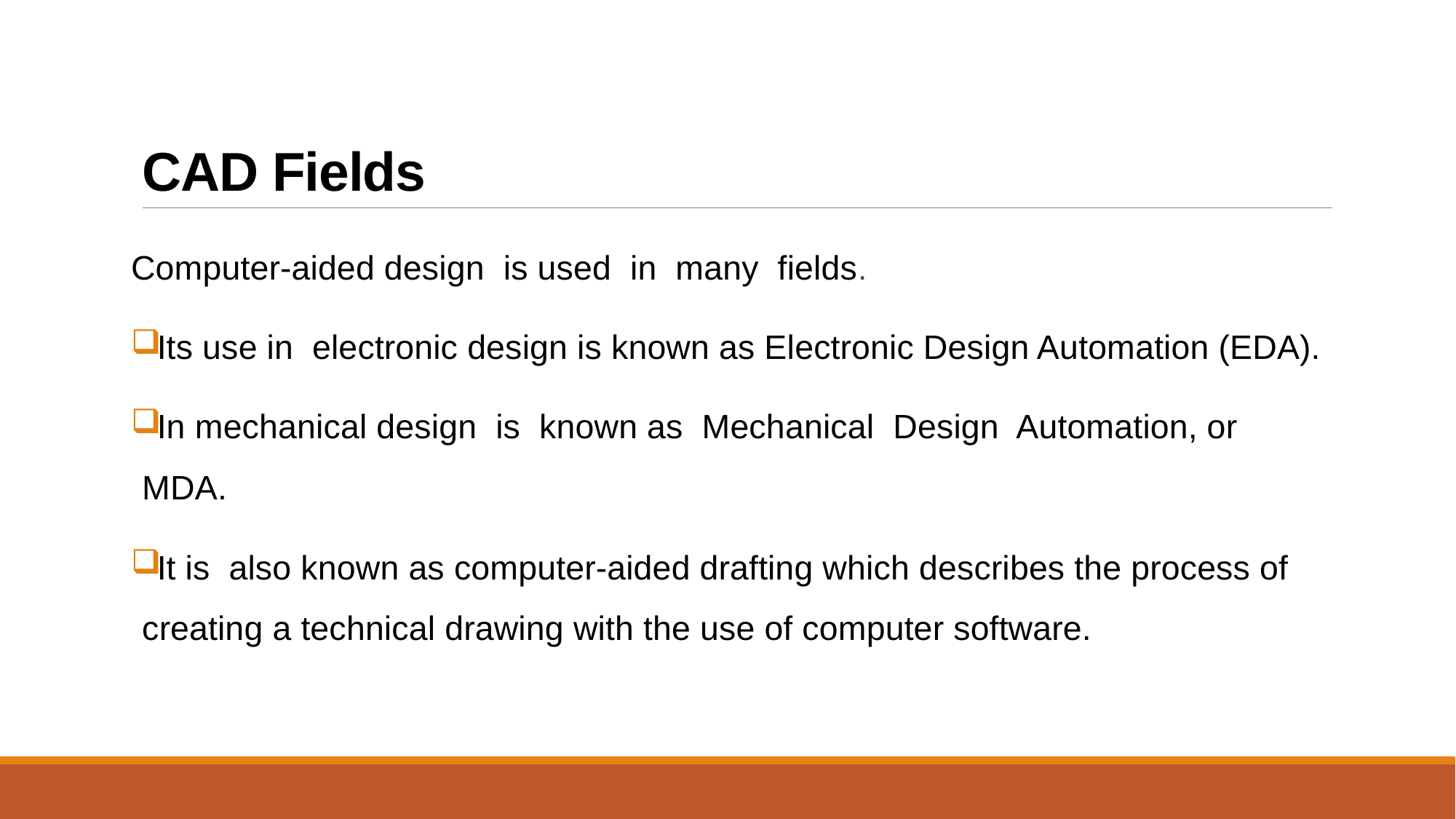

# CAD Fields
Computer-aided design  is used  in  many  fields.
Its use in  electronic design is known as Electronic Design Automation (EDA).
In mechanical design  is  known as  Mechanical  Design  Automation, or  MDA.
It is  also known as computer-aided drafting which describes the process of creating a technical drawing with the use of computer software.